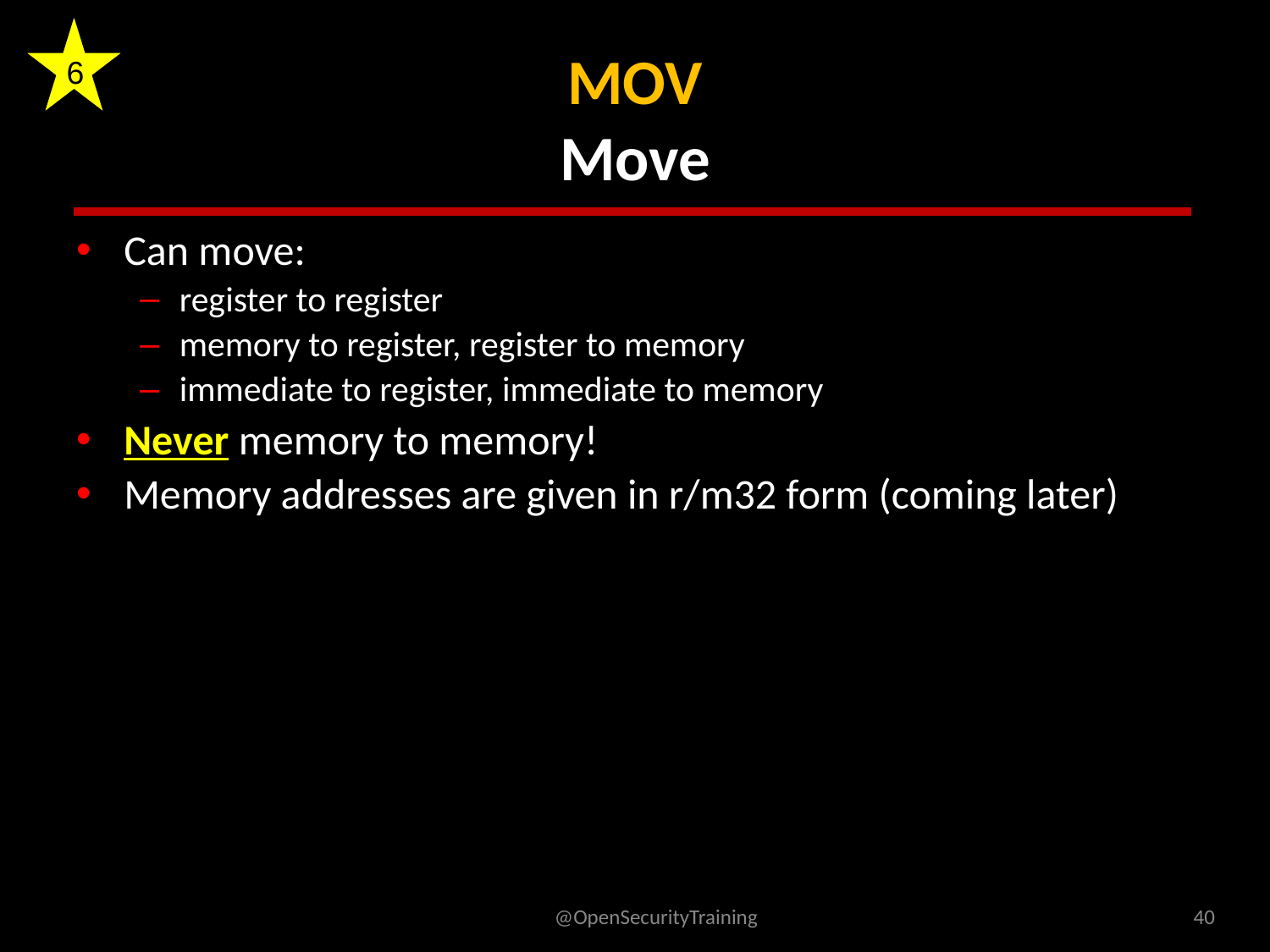

6
# MOV Move
Can move:
register to register
memory to register, register to memory
immediate to register, immediate to memory
Never memory to memory!
Memory addresses are given in r/m32 form (coming later)